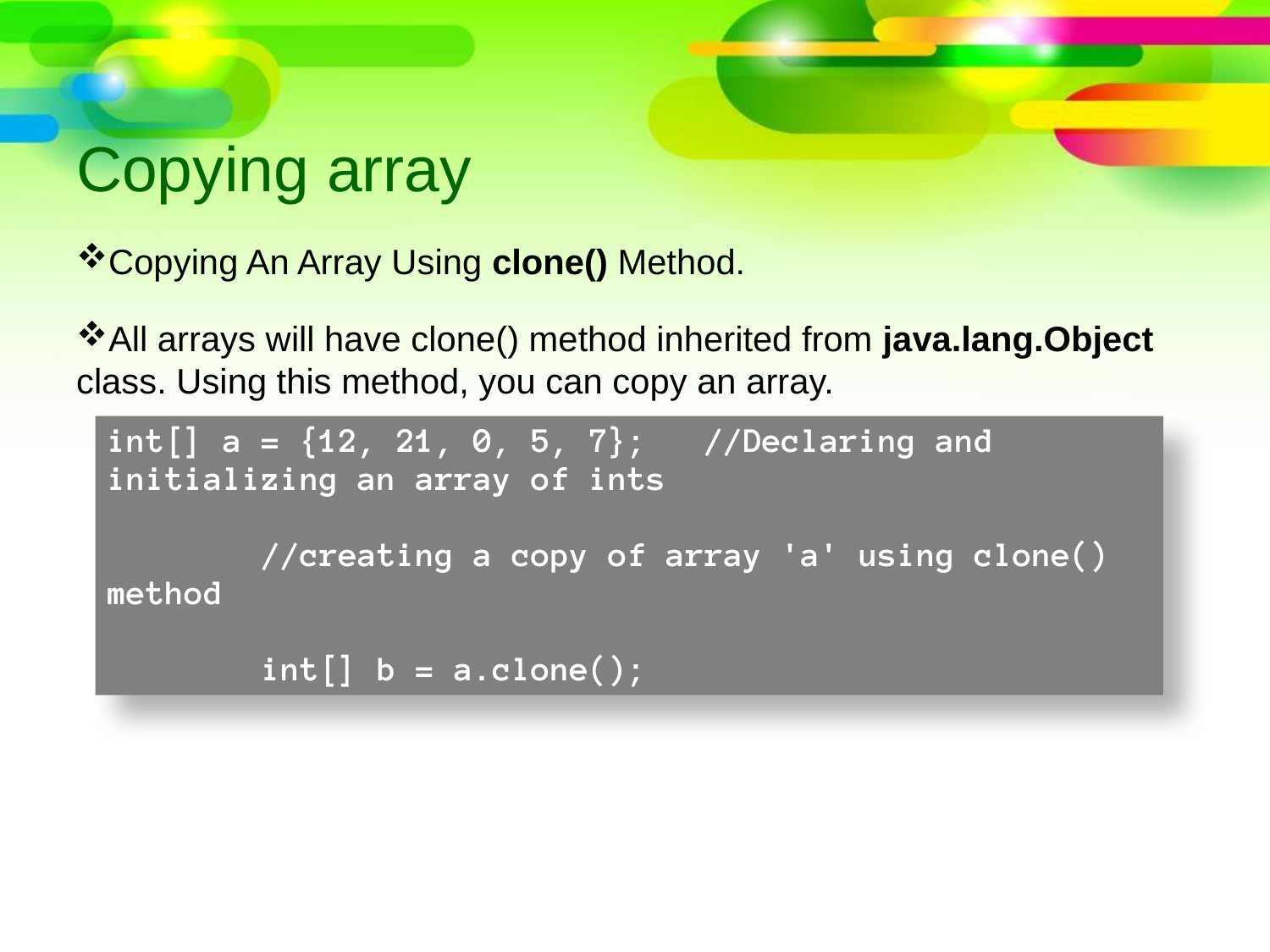

# Copying array
Copying An Array Using clone() Method.

All arrays will have clone() method inherited from java.lang.Object class. Using this method, you can copy an array.
int[] a = {12, 21, 0, 5, 7};   //Declaring and initializing an array of ints

        //creating a copy of array 'a' using clone() method

        int[] b = a.clone();